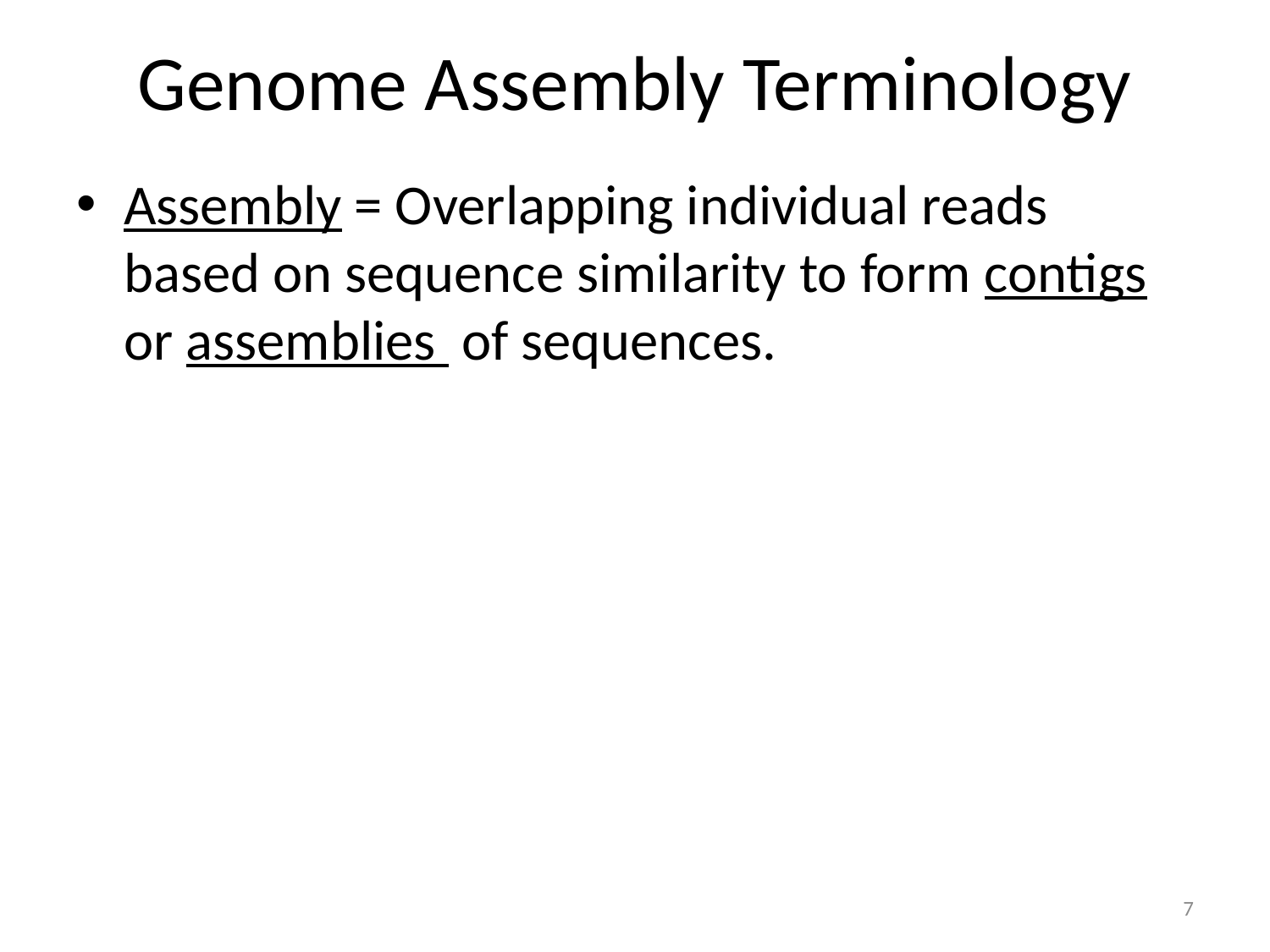

# Genome Assembly Terminology
Assembly = Overlapping individual reads based on sequence similarity to form contigs or assemblies  of sequences.
7